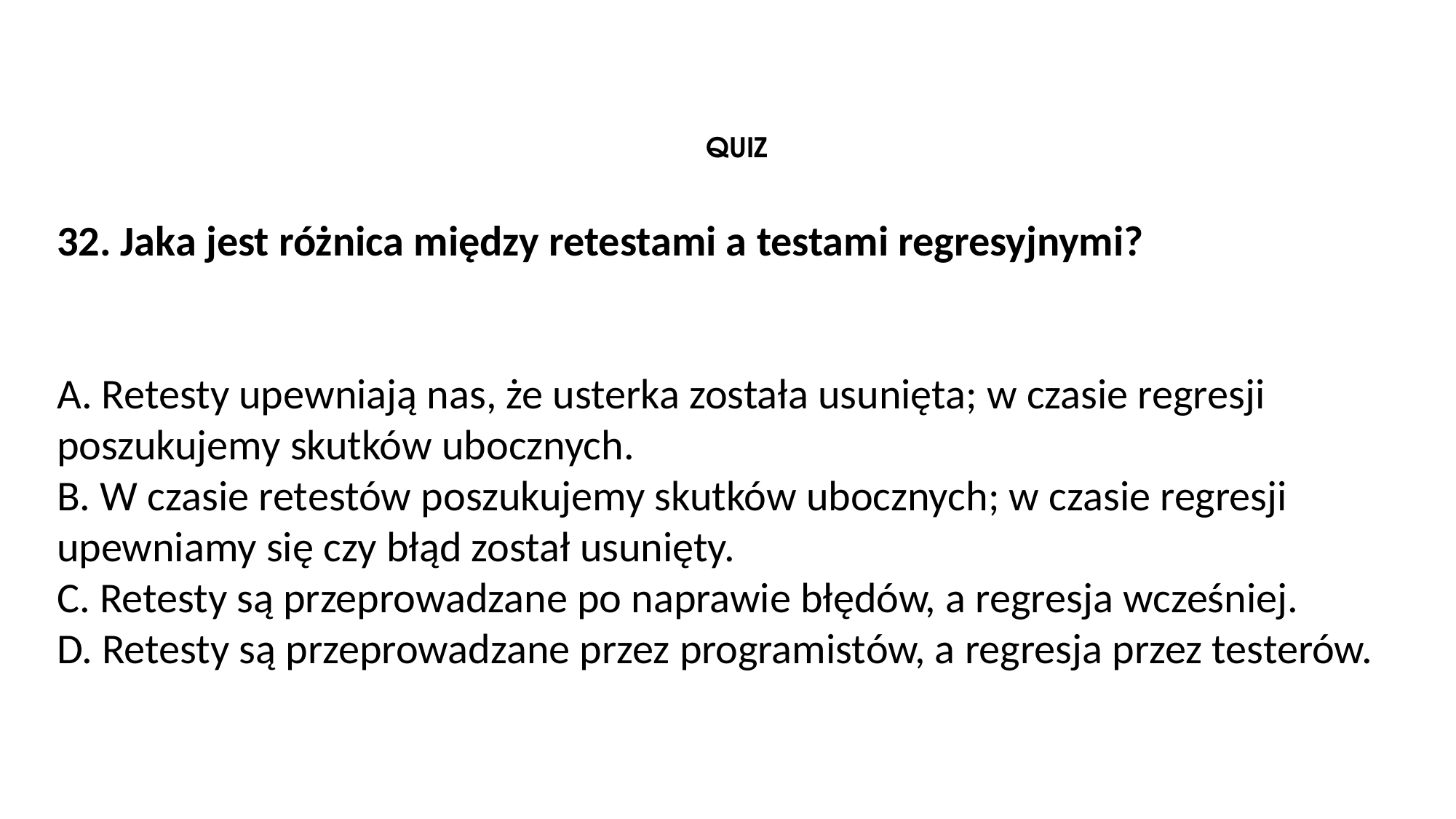

QUIZ

32. Jaka jest różnica między retestami a testami regresyjnymi?

A. Retesty upewniają nas, że usterka została usunięta; w czasie regresji poszukujemy skutków ubocznych.
B. W czasie retestów poszukujemy skutków ubocznych; w czasie regresji upewniamy się czy błąd został usunięty.
C. Retesty są przeprowadzane po naprawie błędów, a regresja wcześniej.
D. Retesty są przeprowadzane przez programistów, a regresja przez testerów.